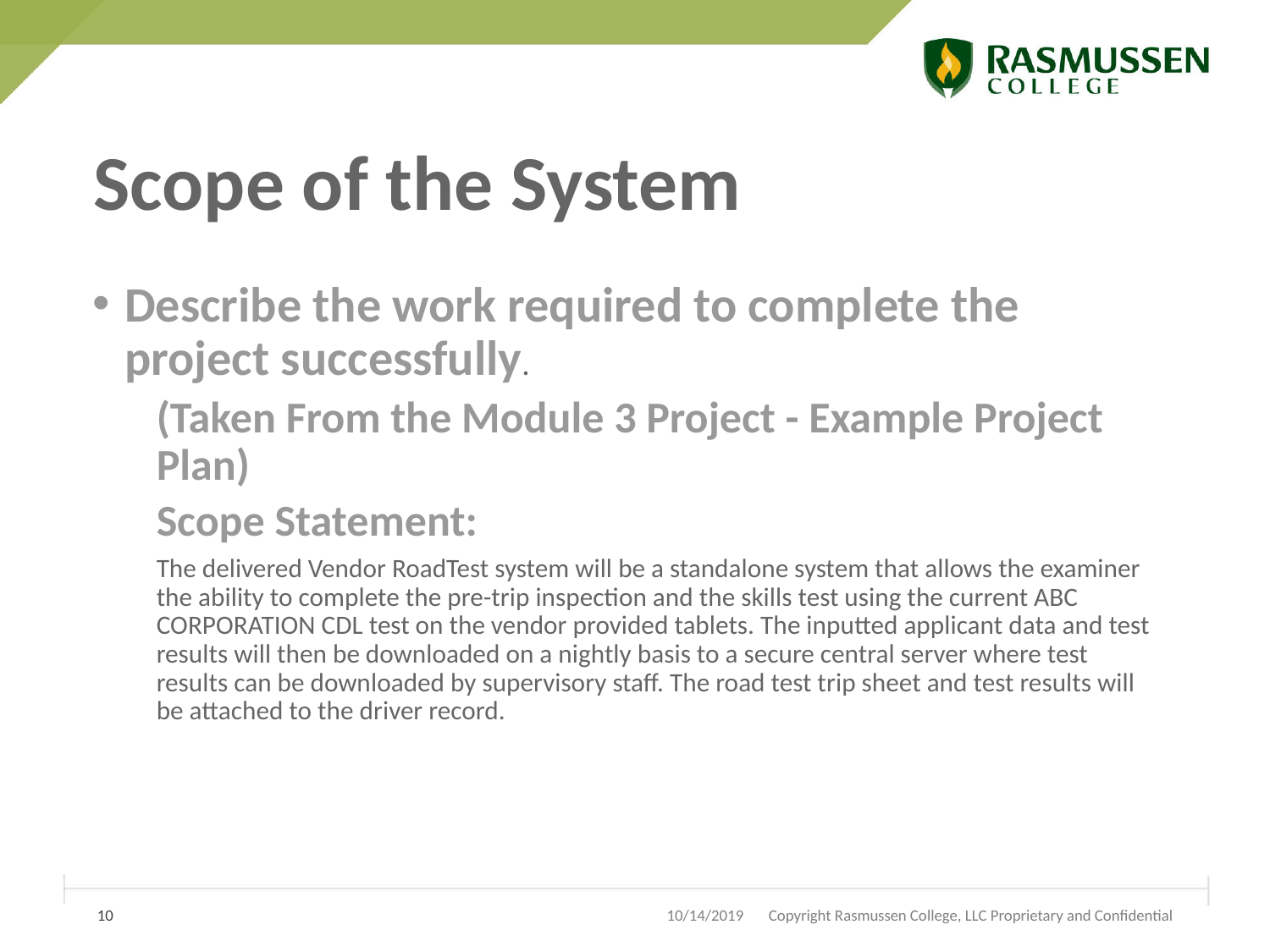

# Scope of the System
Describe the work required to complete the project successfully.
(Taken From the Module 3 Project - Example Project Plan)
Scope Statement:
The delivered Vendor RoadTest system will be a standalone system that allows the examiner the ability to complete the pre-trip inspection and the skills test using the current ABC CORPORATION CDL test on the vendor provided tablets. The inputted applicant data and test results will then be downloaded on a nightly basis to a secure central server where test results can be downloaded by supervisory staff. The road test trip sheet and test results will be attached to the driver record.

10